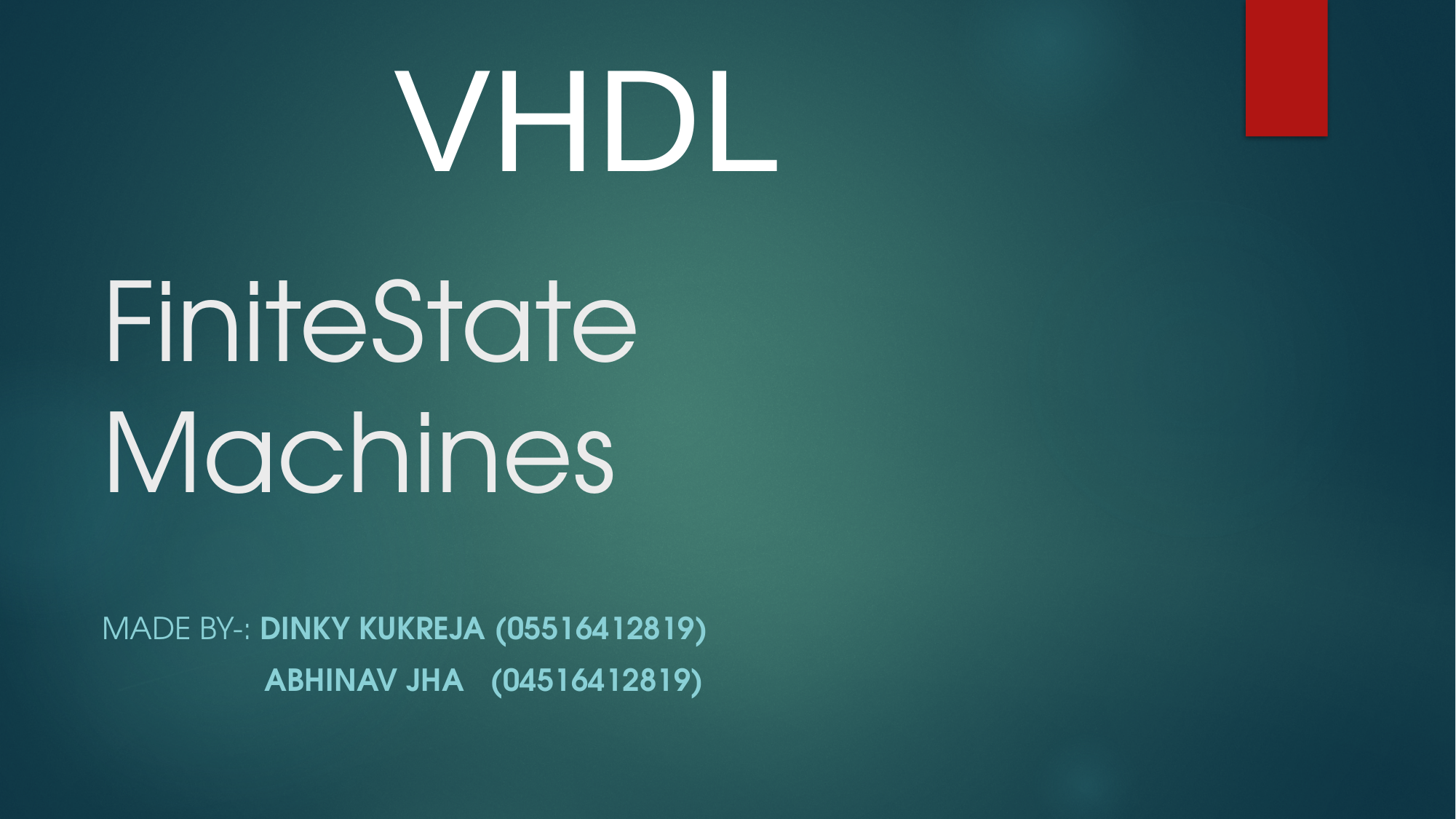

VHDL
# FiniteState Machines

Made By-: Dinky Kukreja (05516412819)
                   Abhinav Jha   (04516412819)